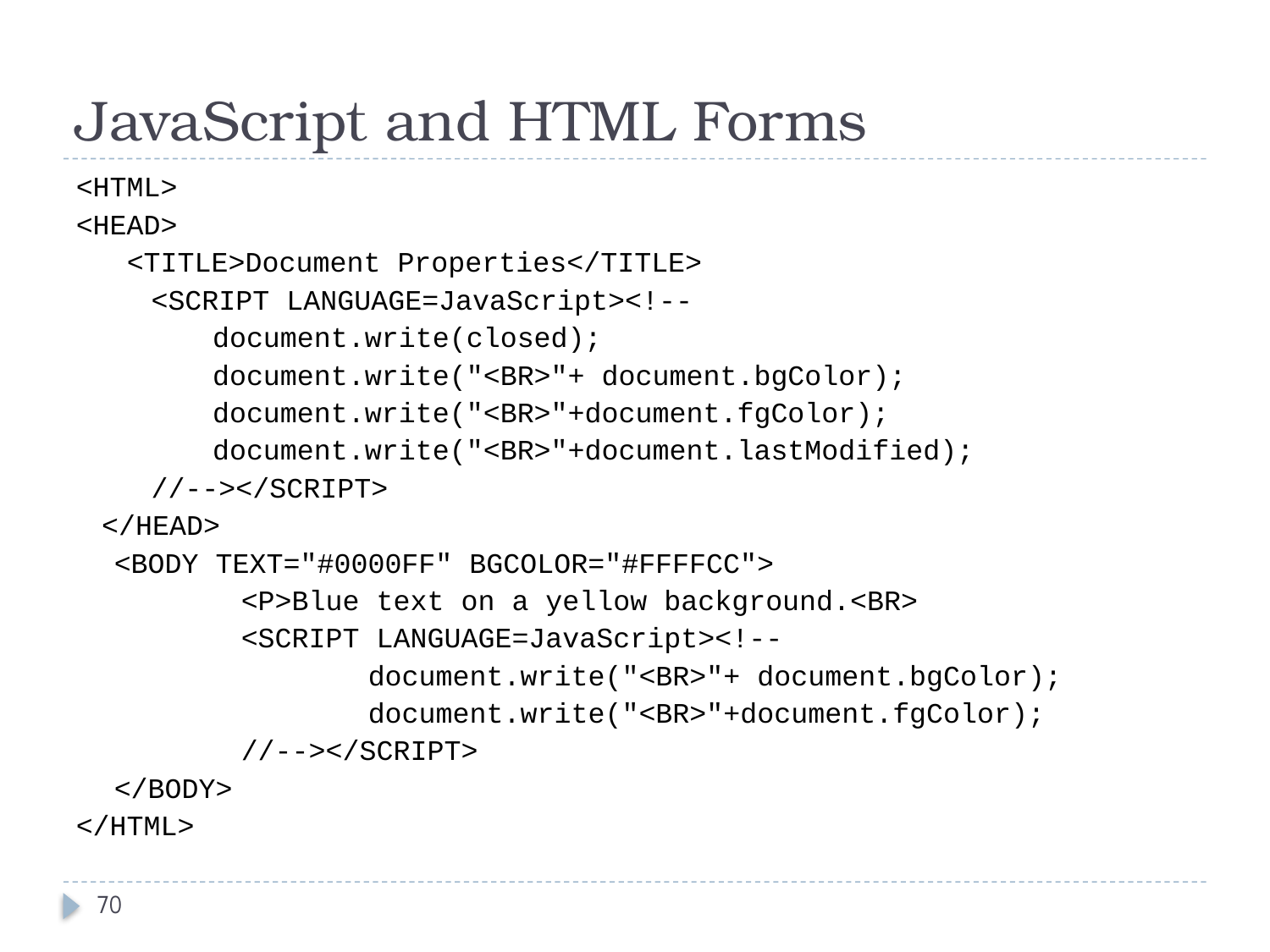

# JavaScript and HTML Forms
<HTML>
<HEAD>
   <TITLE>Document Properties</TITLE>
<SCRIPT LANGUAGE=JavaScript><!--
document.write(closed);
document.write("<BR>"+ document.bgColor);
document.write("<BR>"+document.fgColor);
document.write("<BR>"+document.lastModified);
//--></SCRIPT>
</HEAD>
	<BODY TEXT="#0000FF" BGCOLOR="#FFFFCC">
		<P>Blue text on a yellow background.<BR>
		<SCRIPT LANGUAGE=JavaScript><!--
			document.write("<BR>"+ document.bgColor);
			document.write("<BR>"+document.fgColor);
		//--></SCRIPT>
	</BODY>
</HTML>
70